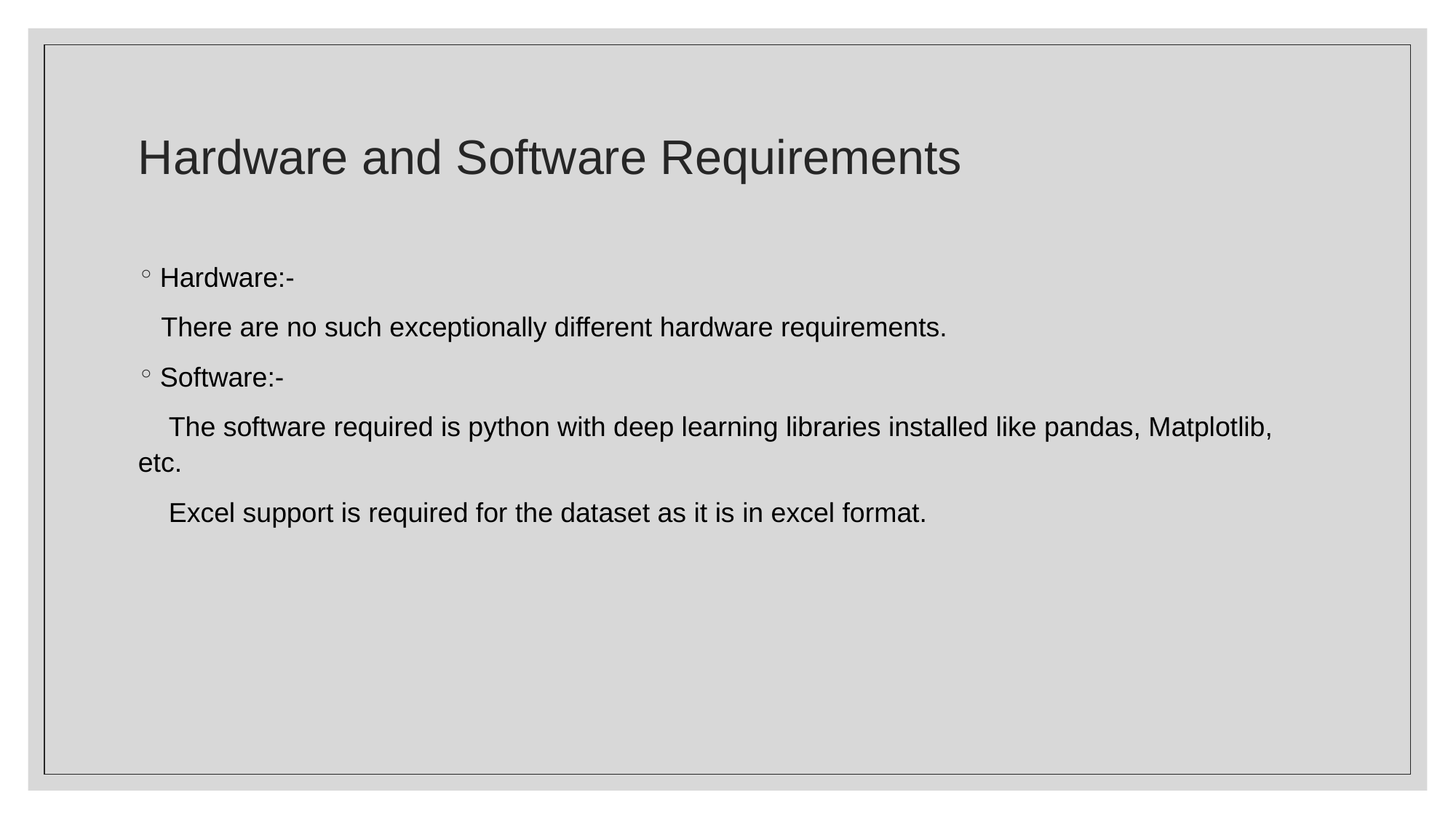

# Hardware and Software Requirements
Hardware:-
   There are no such exceptionally different hardware requirements.
Software:-
    The software required is python with deep learning libraries installed like pandas, Matplotlib, etc.
    Excel support is required for the dataset as it is in excel format.